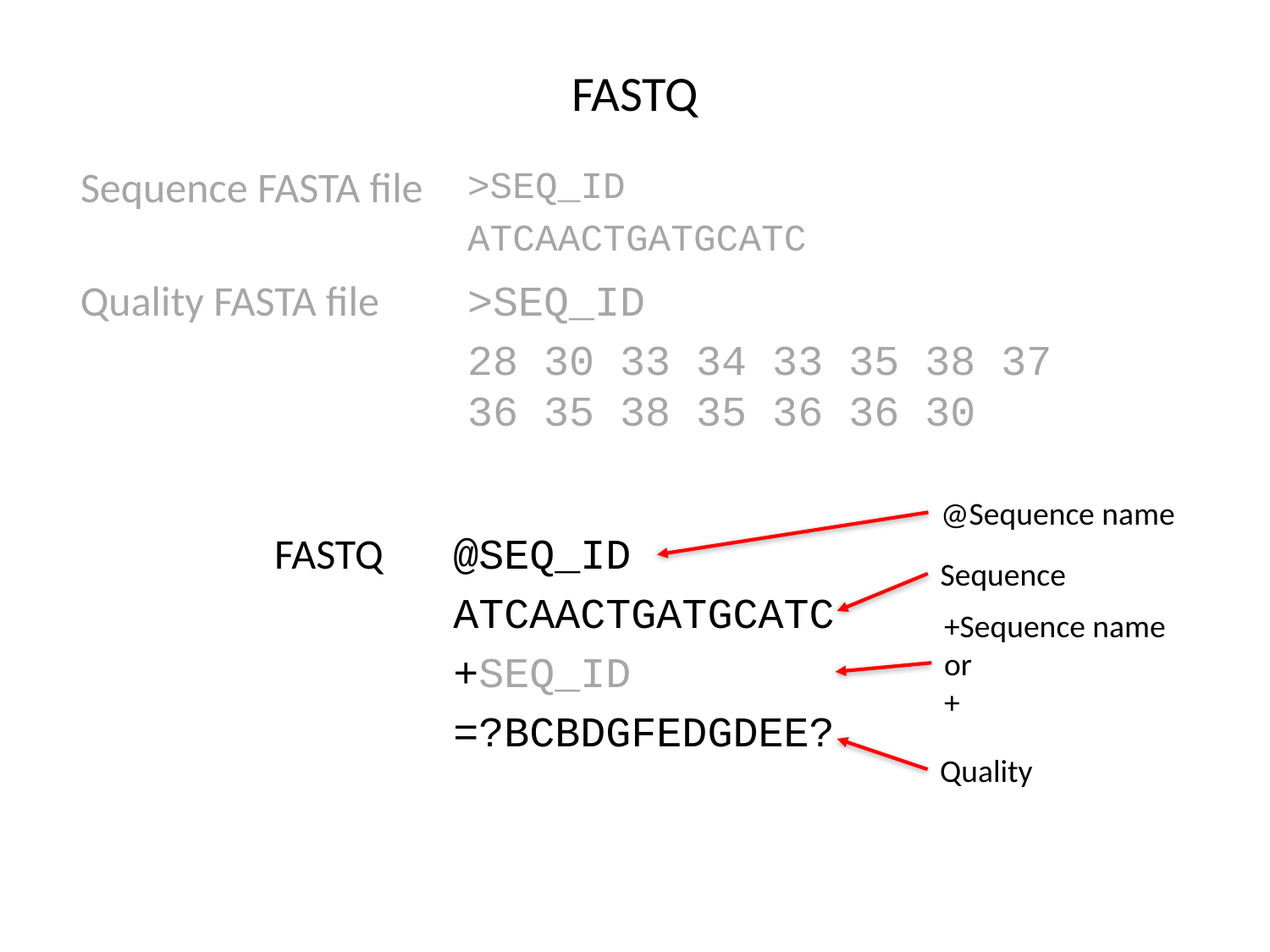

# FASTQ
Sequence FASTA file
>SEQ_ID
ATCAACTGATGCATC
Quality FASTA file
>SEQ_ID
28 30 33 34 33 35 38 37 36 35 38 35 36 36 30
@Sequence name
FASTQ
@SEQ_ID
ATCAACTGATGCATC
+SEQ_ID
=?BCBDGFEDGDEE?
Sequence
+Sequence name
or
+
Quality